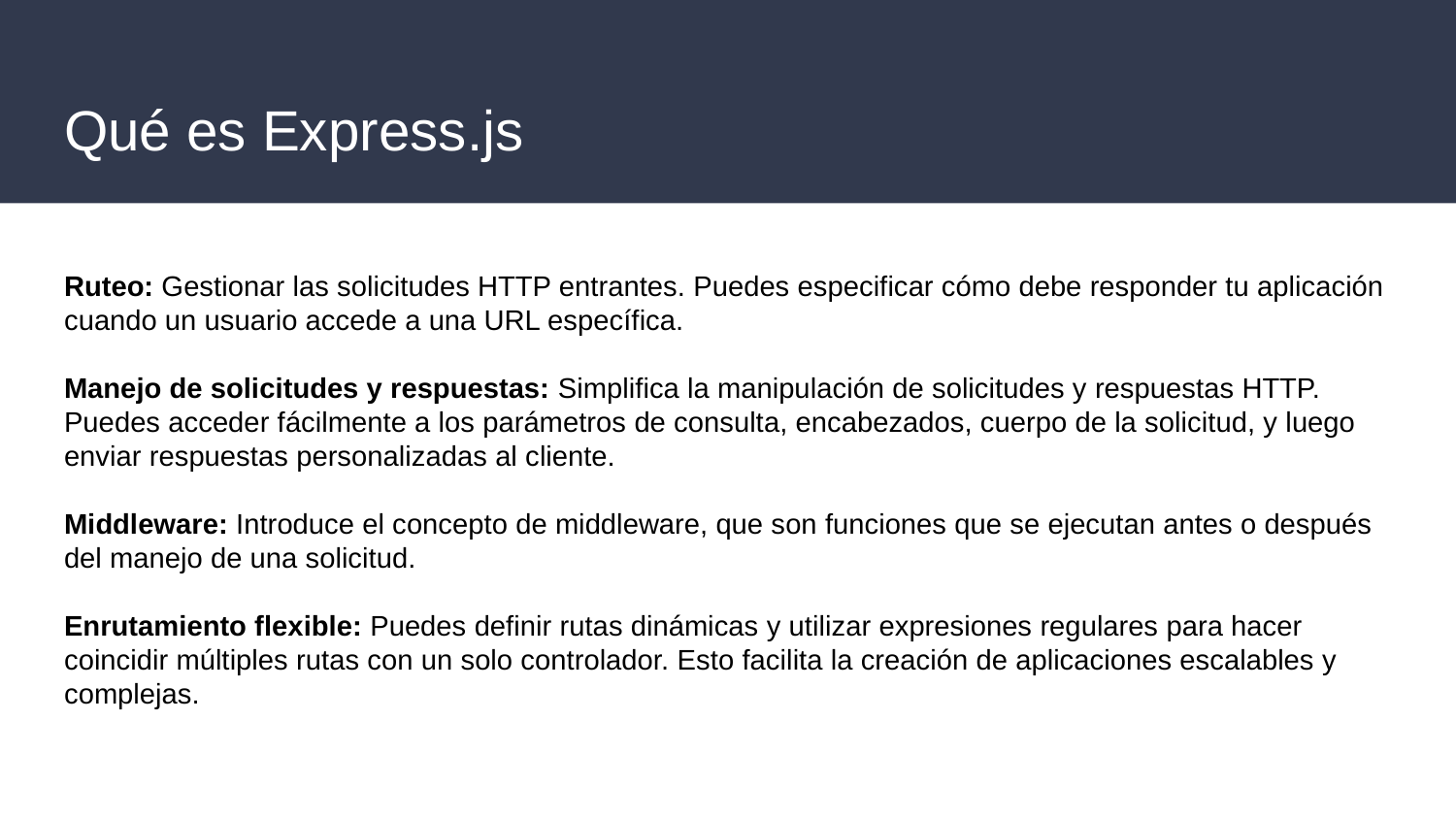

# Qué es Express.js
Ruteo: Gestionar las solicitudes HTTP entrantes. Puedes especificar cómo debe responder tu aplicación cuando un usuario accede a una URL específica.

Manejo de solicitudes y respuestas: Simplifica la manipulación de solicitudes y respuestas HTTP. Puedes acceder fácilmente a los parámetros de consulta, encabezados, cuerpo de la solicitud, y luego enviar respuestas personalizadas al cliente.

Middleware: Introduce el concepto de middleware, que son funciones que se ejecutan antes o después del manejo de una solicitud.

Enrutamiento flexible: Puedes definir rutas dinámicas y utilizar expresiones regulares para hacer coincidir múltiples rutas con un solo controlador. Esto facilita la creación de aplicaciones escalables y complejas.